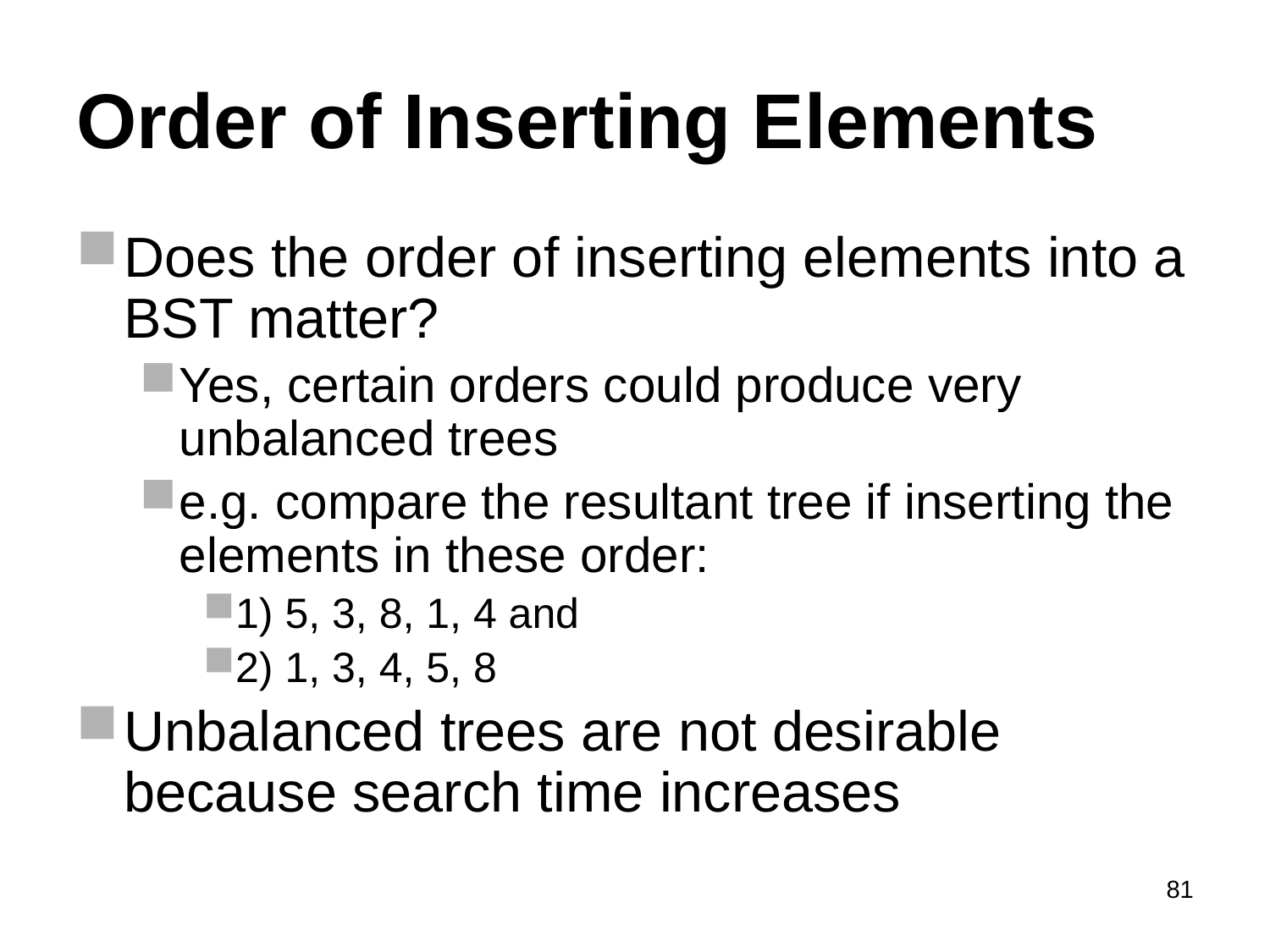

# Order of Inserting Elements
Does the order of inserting elements into a BST matter?
Yes, certain orders could produce very unbalanced trees
e.g. compare the resultant tree if inserting the elements in these order:
1) 5, 3, 8, 1, 4 and
2) 1, 3, 4, 5, 8
Unbalanced trees are not desirable because search time increases
81